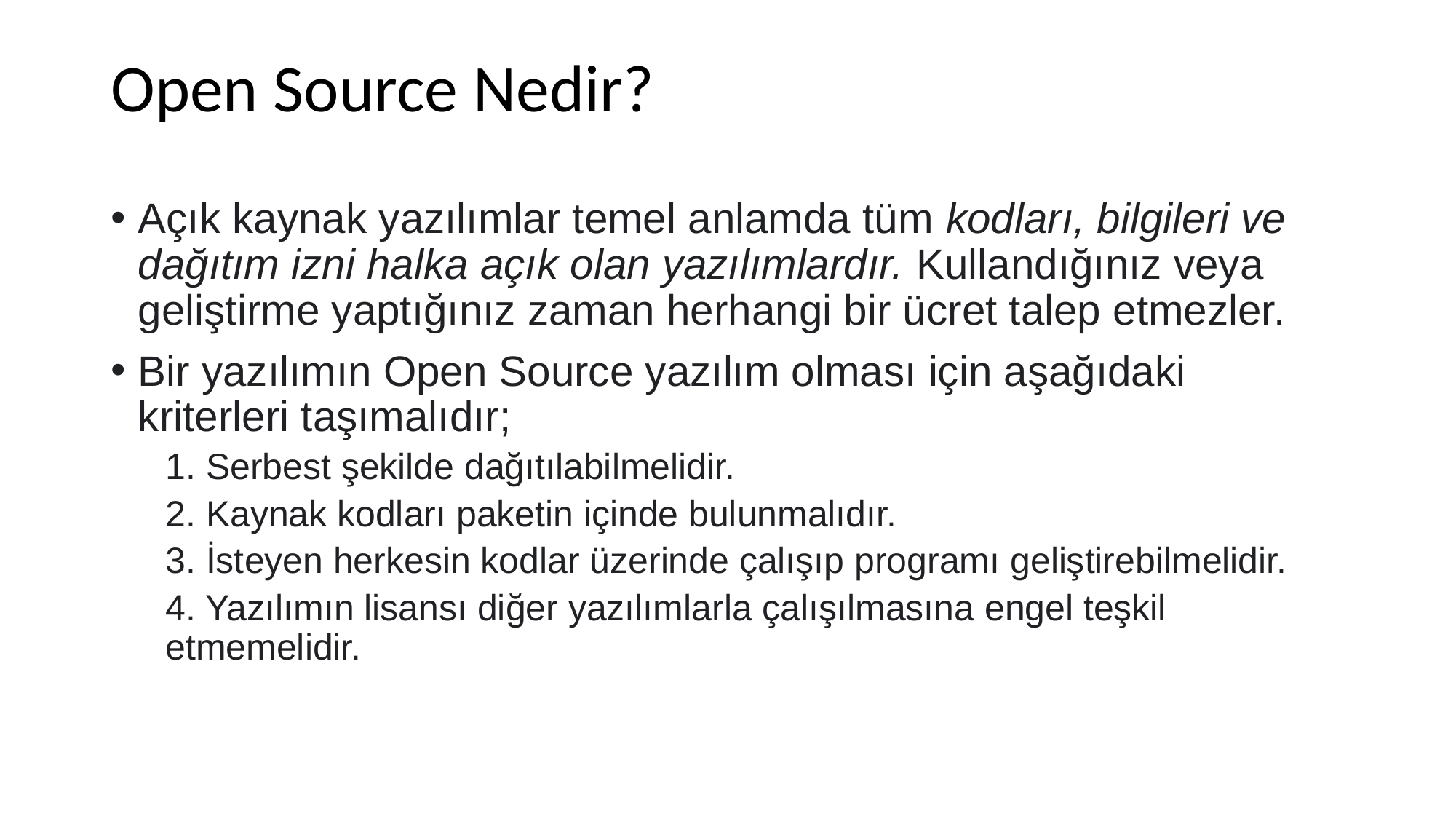

# Open Source Nedir?

Açık kaynak yazılımlar temel anlamda tüm kodları, bilgileri ve dağıtım izni halka açık olan yazılımlardır. Kullandığınız veya geliştirme yaptığınız zaman herhangi bir ücret talep etmezler.
Bir yazılımın Open Source yazılım olması için aşağıdaki kriterleri taşımalıdır;
1. Serbest şekilde dağıtılabilmelidir.
2. Kaynak kodları paketin içinde bulunmalıdır.
3. İsteyen herkesin kodlar üzerinde çalışıp programı geliştirebilmelidir.
4. Yazılımın lisansı diğer yazılımlarla çalışılmasına engel teşkil etmemelidir.